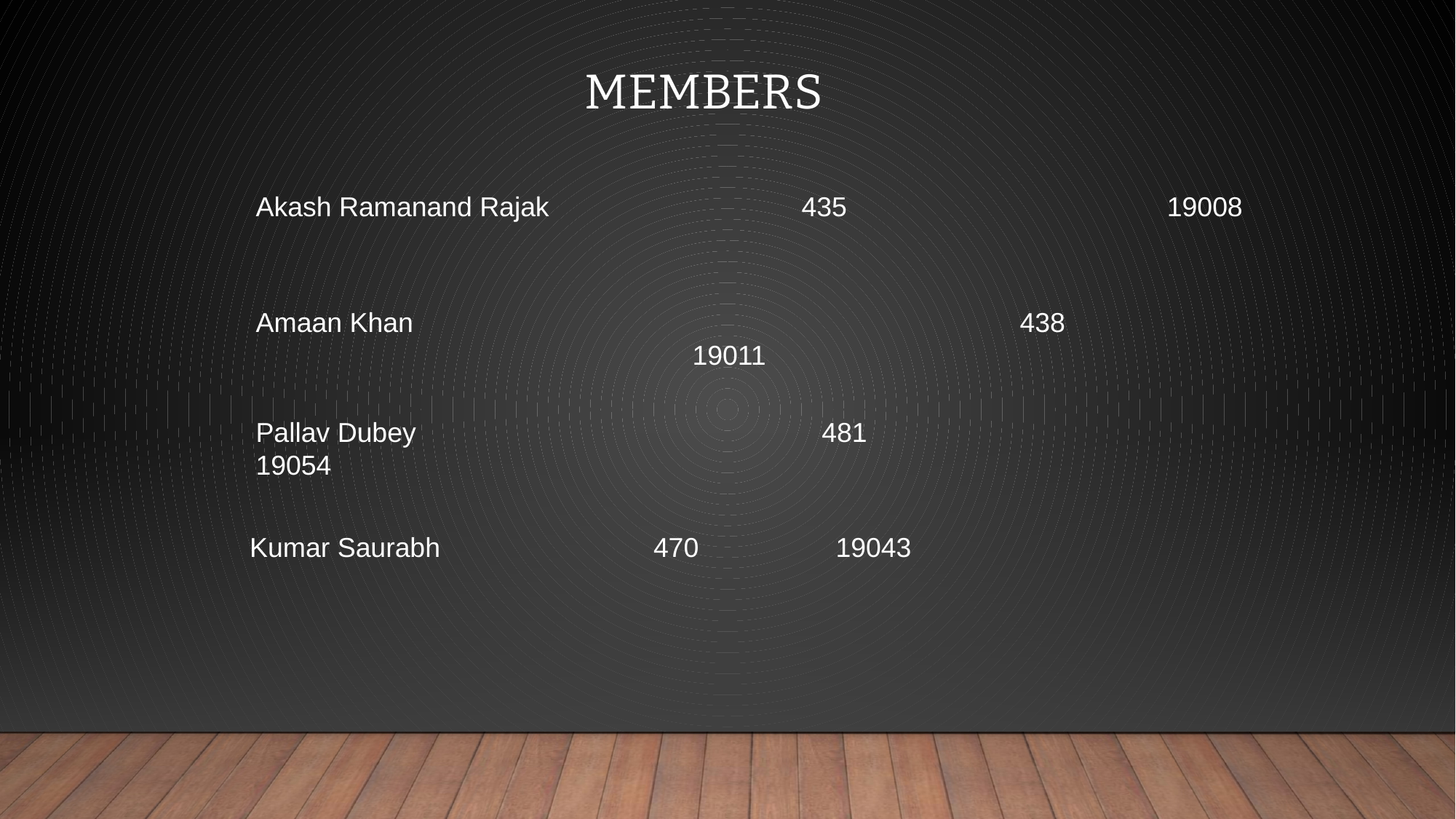

MEMBERS
Akash Ramanand Rajak			435			     19008
Amaan Khan						438				19011
Pallav Dubey			                 481			     19054
 Kumar Saurabh                            470                  19043